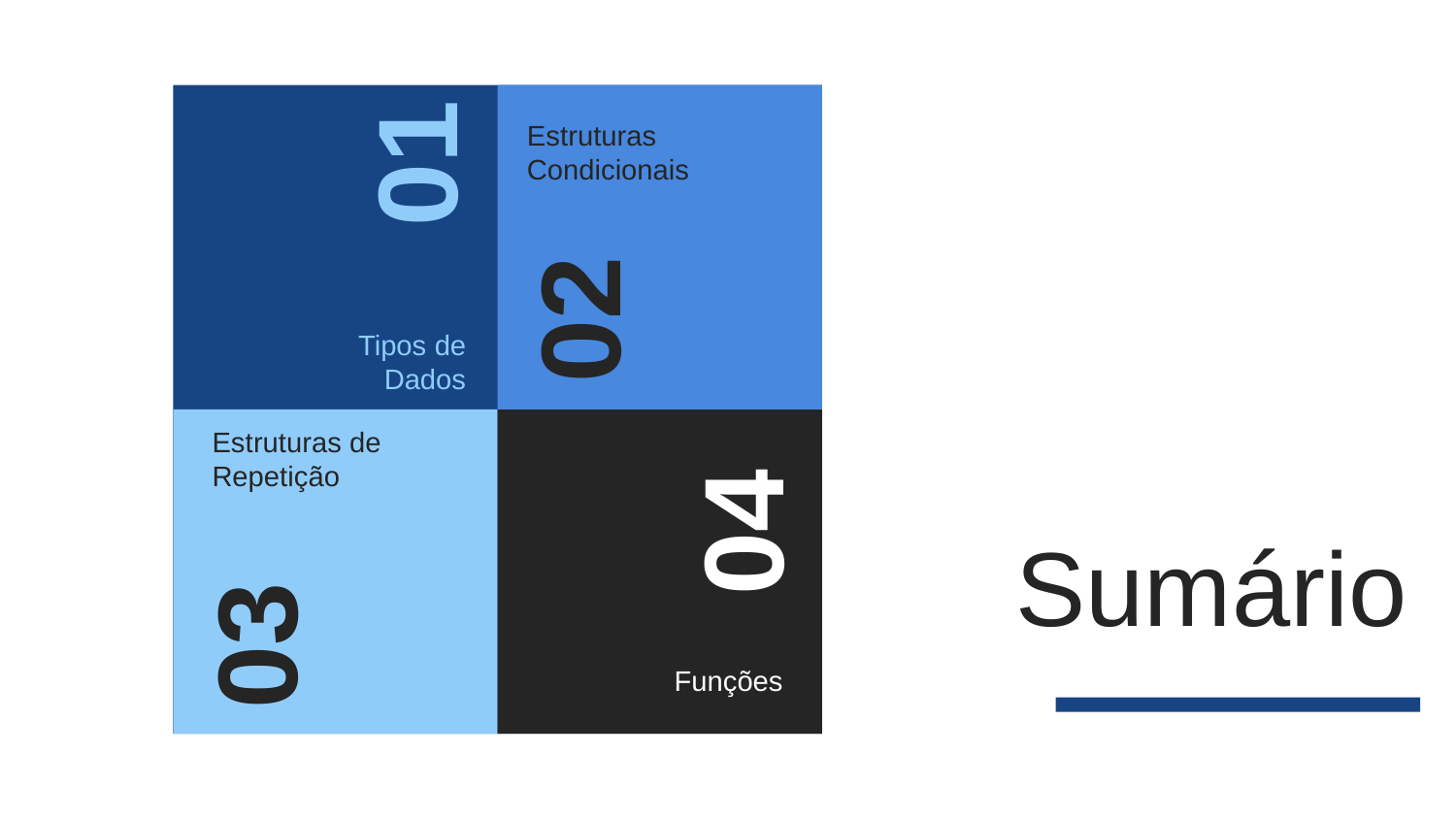

Estruturas Condicionais
01
02
Tipos de Dados
04
Estruturas de Repetição
# Sumário
03
Funções